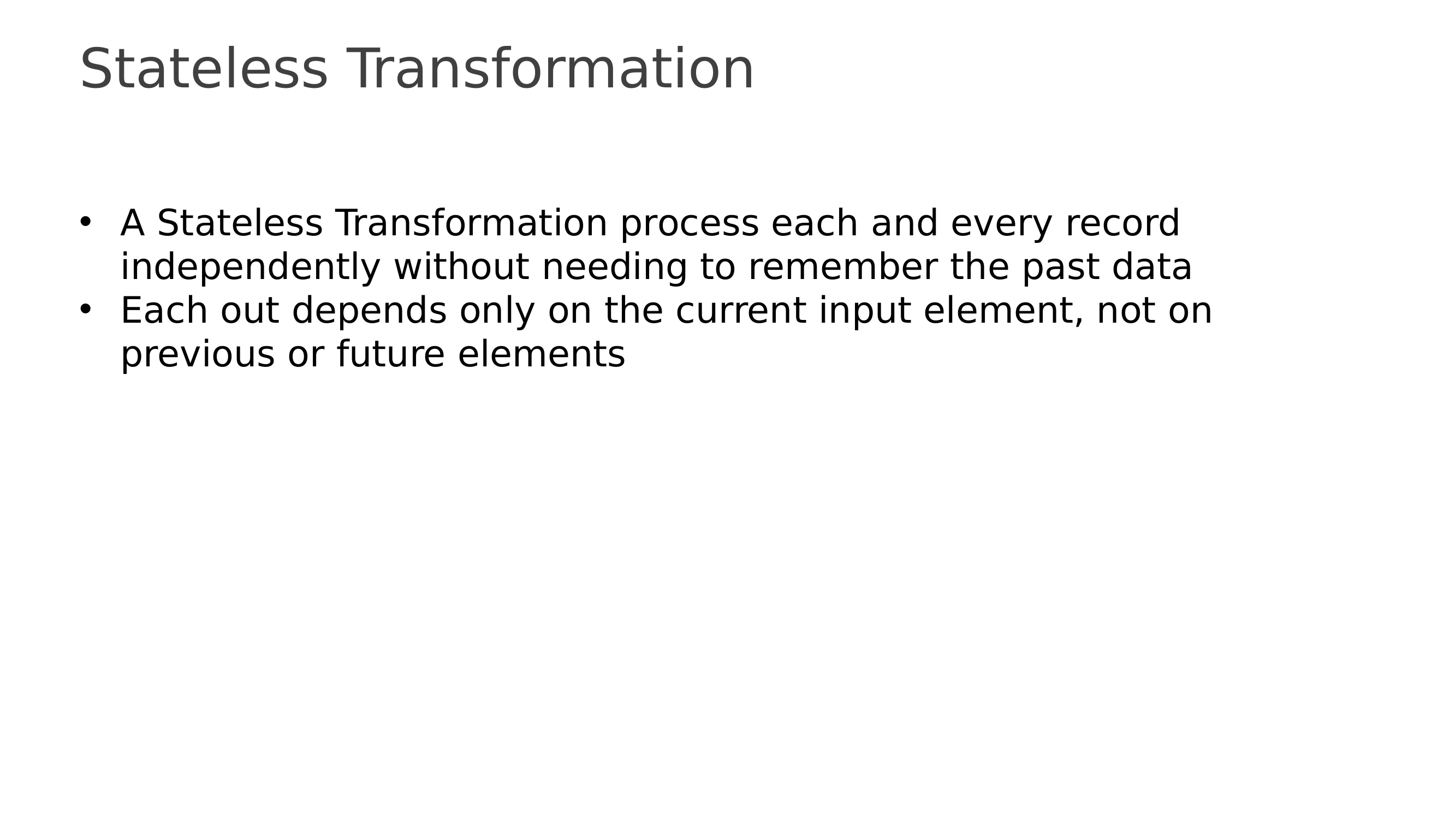

# Stateless Transformation
A Stateless Transformation process each and every record independently without needing to remember the past data
Each out depends only on the current input element, not on previous or future elements